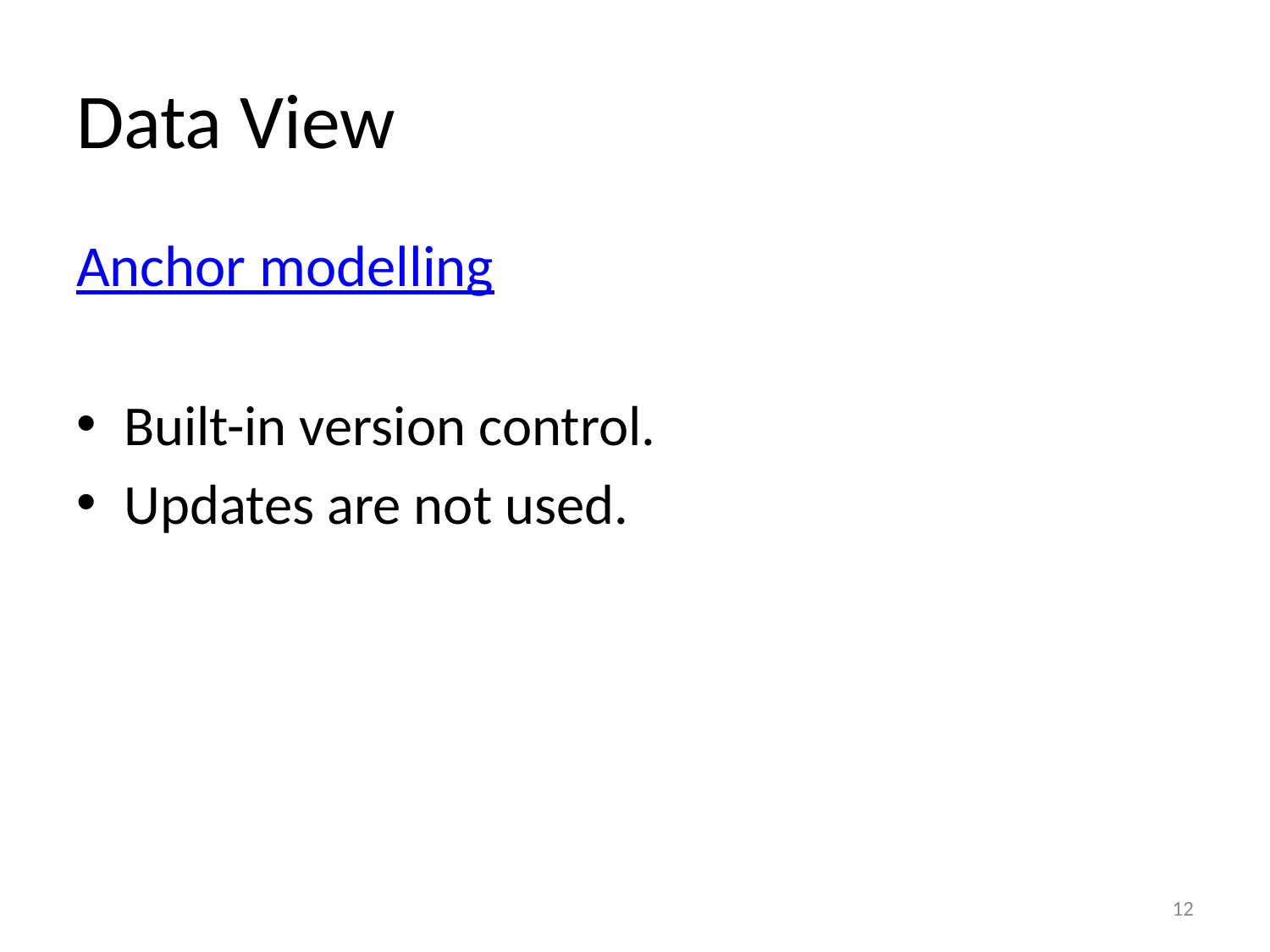

# Data View
Anchor modelling

Built-in version control.
Updates are not used.

12